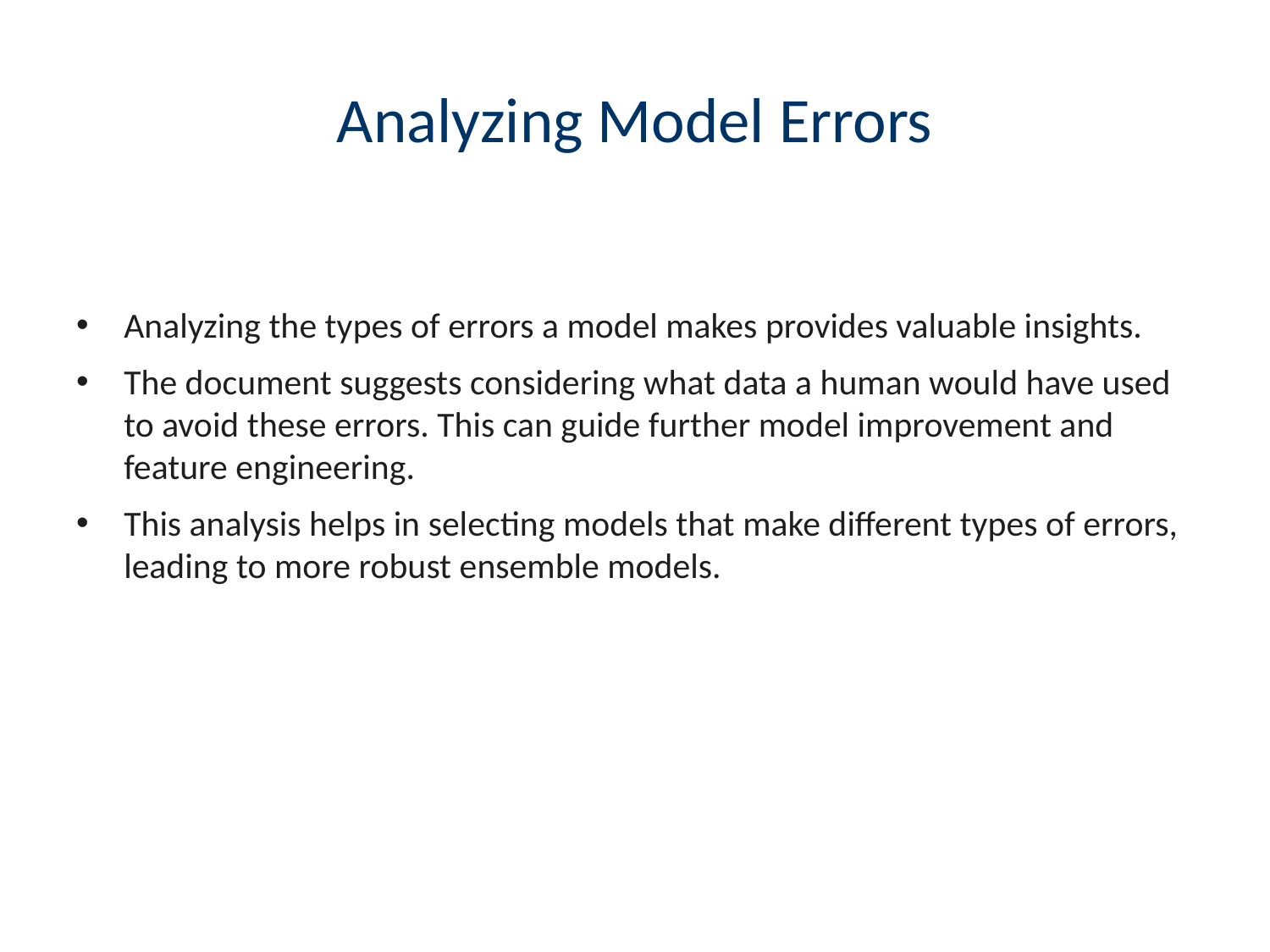

# Analyzing Model Errors

Analyzing the types of errors a model makes provides valuable insights.
The document suggests considering what data a human would have used to avoid these errors. This can guide further model improvement and feature engineering.
This analysis helps in selecting models that make different types of errors, leading to more robust ensemble models.